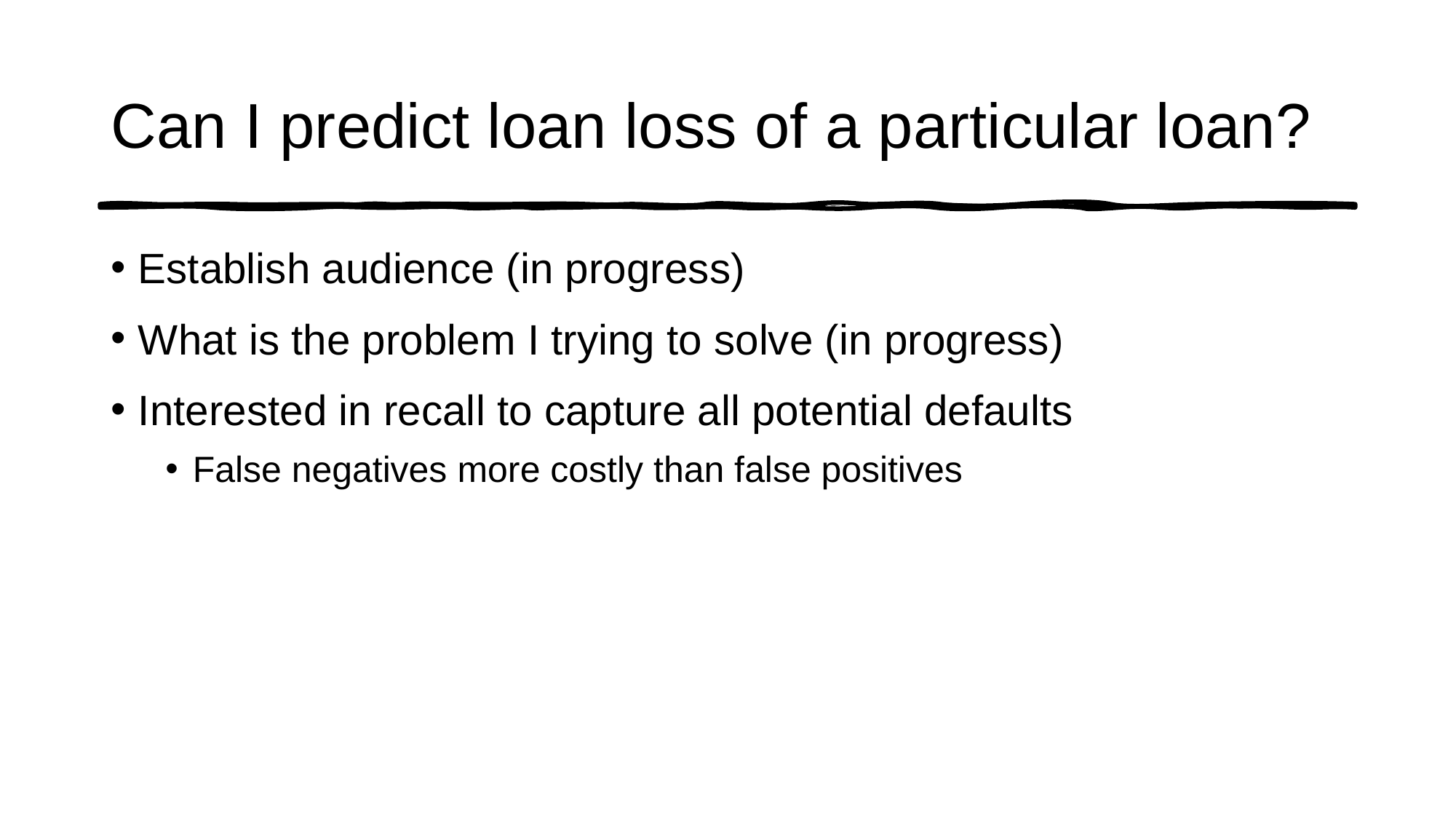

# Can I predict loan loss of a particular loan?
Establish audience (in progress)
What is the problem I trying to solve (in progress)
Interested in recall to capture all potential defaults
False negatives more costly than false positives